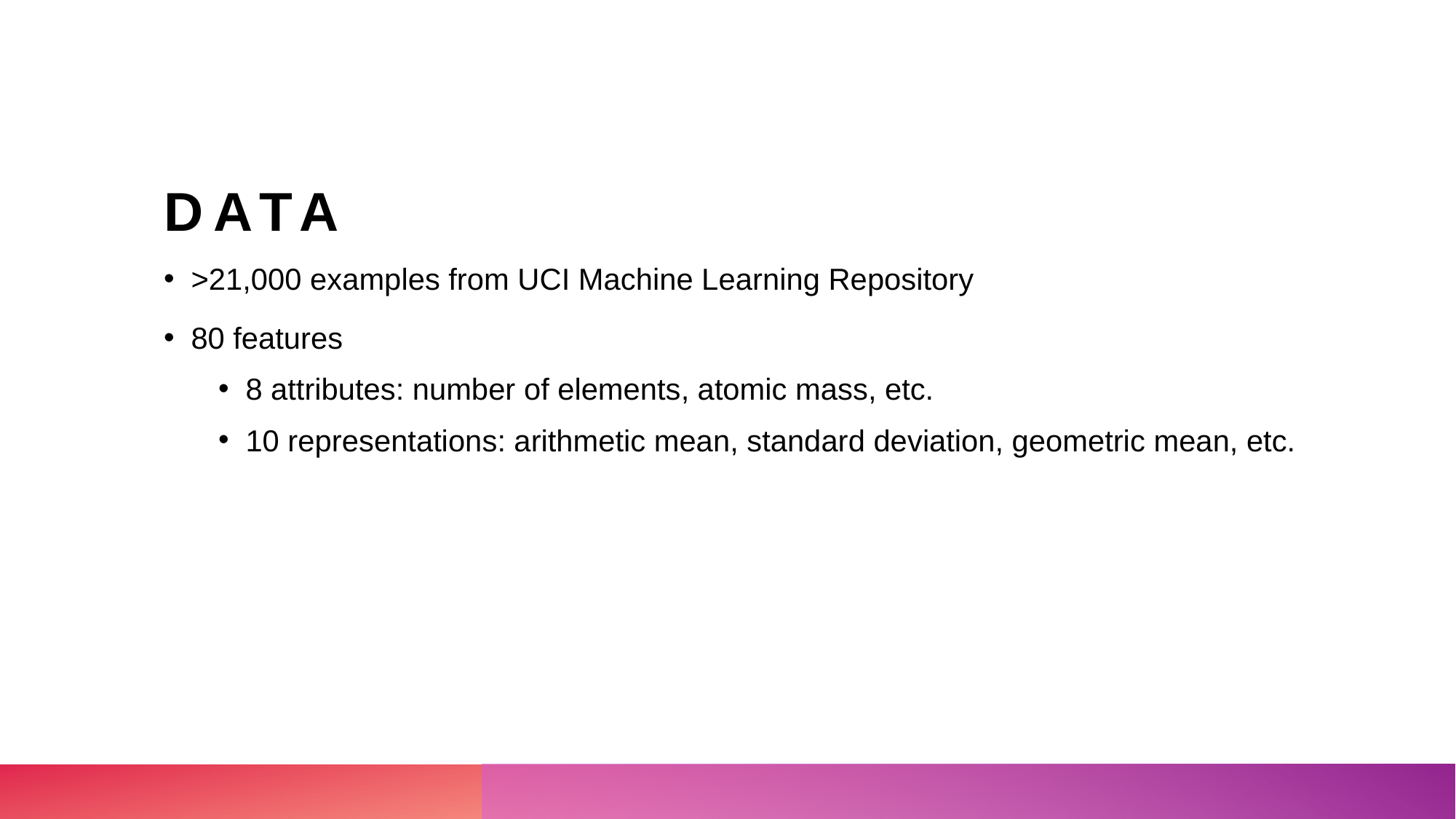

# DATA
>21,000 examples from UCI Machine Learning Repository
80 features
8 attributes: number of elements, atomic mass, etc.
10 representations: arithmetic mean, standard deviation, geometric mean, etc.